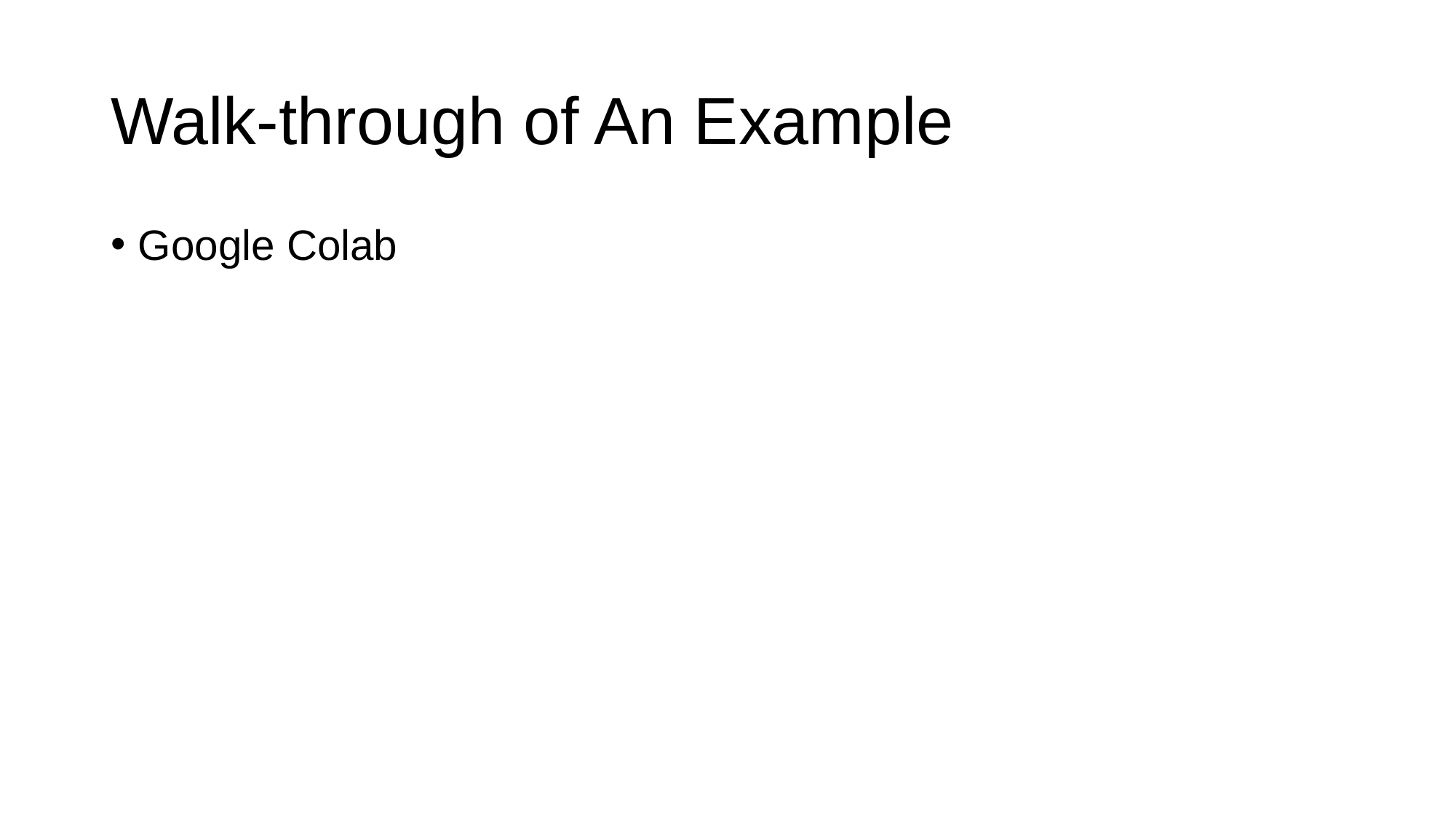

# Walk-through of An Example
Google Colab